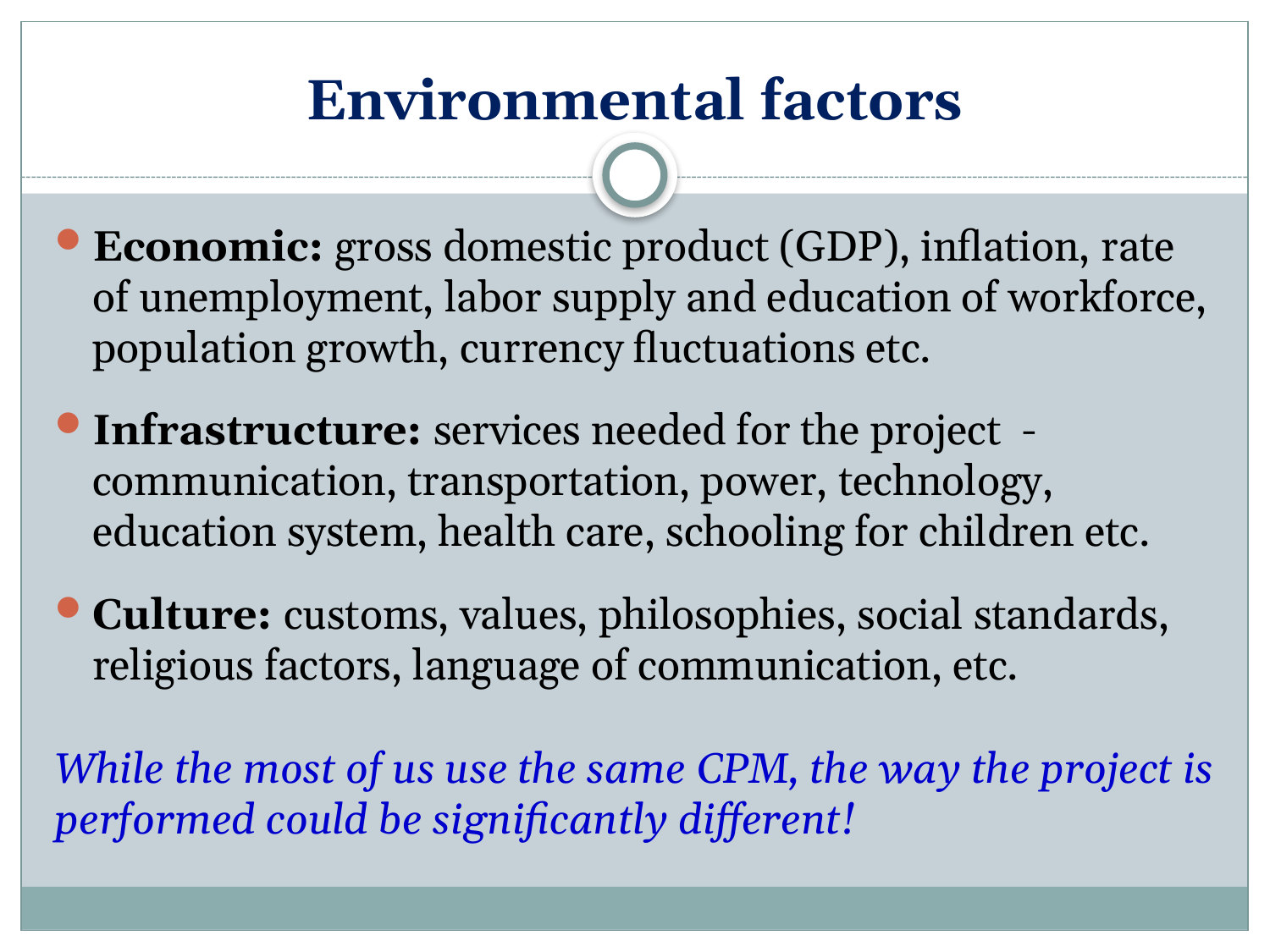

# Environmental factors
Economic: gross domestic product (GDP), inflation, rate of unemployment, labor supply and education of workforce, population growth, currency fluctuations etc.
Infrastructure: services needed for the project  - communication, transportation, power, technology, education system, health care, schooling for children etc.
Culture: customs, values, philosophies, social standards, religious factors, language of communication, etc.
While the most of us use the same CPM, the way the project is performed could be significantly different!